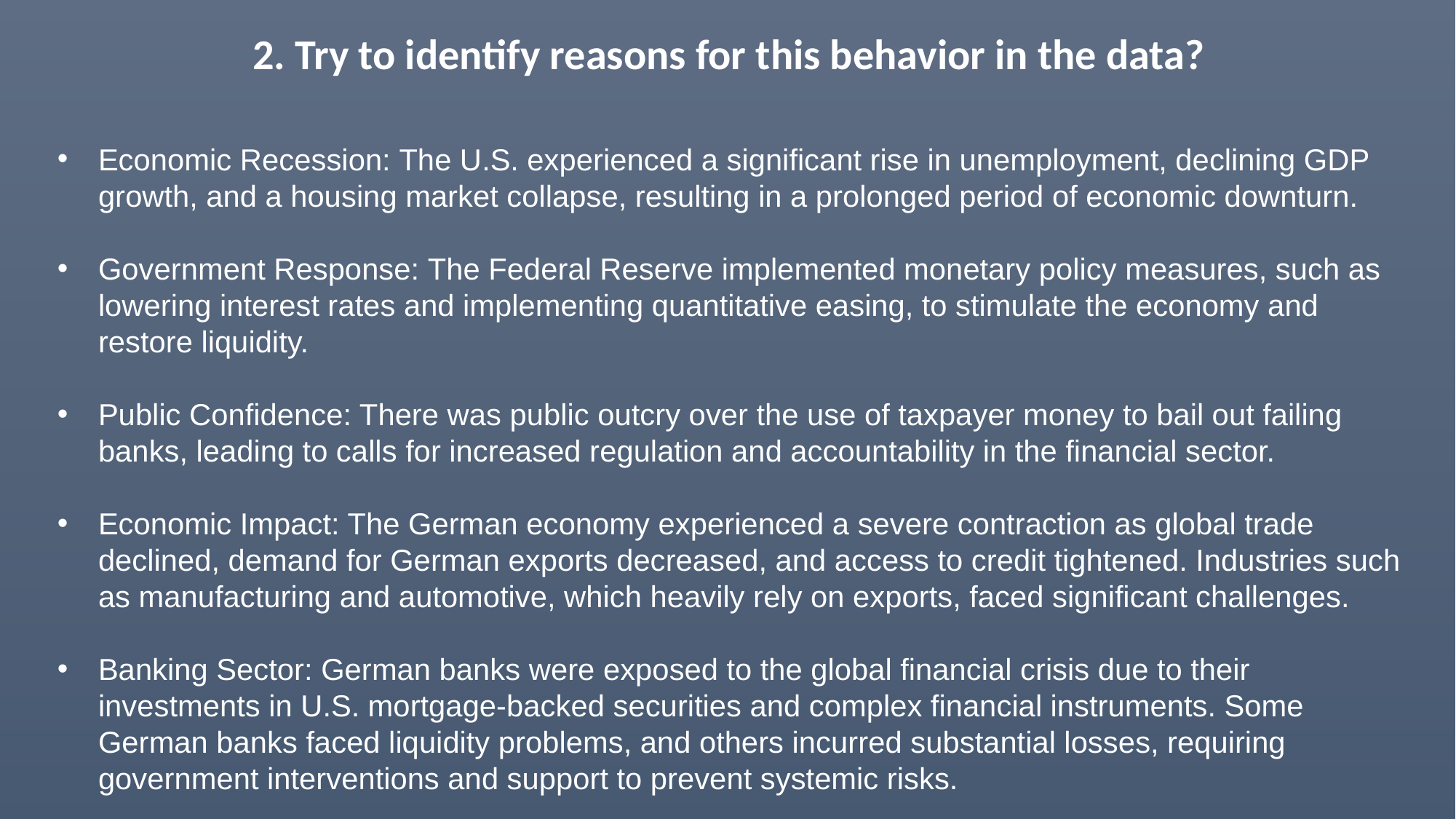

2. Try to identify reasons for this behavior in the data?
Economic Recession: The U.S. experienced a significant rise in unemployment, declining GDP growth, and a housing market collapse, resulting in a prolonged period of economic downturn.

Government Response: The Federal Reserve implemented monetary policy measures, such as lowering interest rates and implementing quantitative easing, to stimulate the economy and restore liquidity.

Public Confidence: There was public outcry over the use of taxpayer money to bail out failing banks, leading to calls for increased regulation and accountability in the financial sector.

Economic Impact: The German economy experienced a severe contraction as global trade declined, demand for German exports decreased, and access to credit tightened. Industries such as manufacturing and automotive, which heavily rely on exports, faced significant challenges.

Banking Sector: German banks were exposed to the global financial crisis due to their investments in U.S. mortgage-backed securities and complex financial instruments. Some German banks faced liquidity problems, and others incurred substantial losses, requiring government interventions and support to prevent systemic risks.